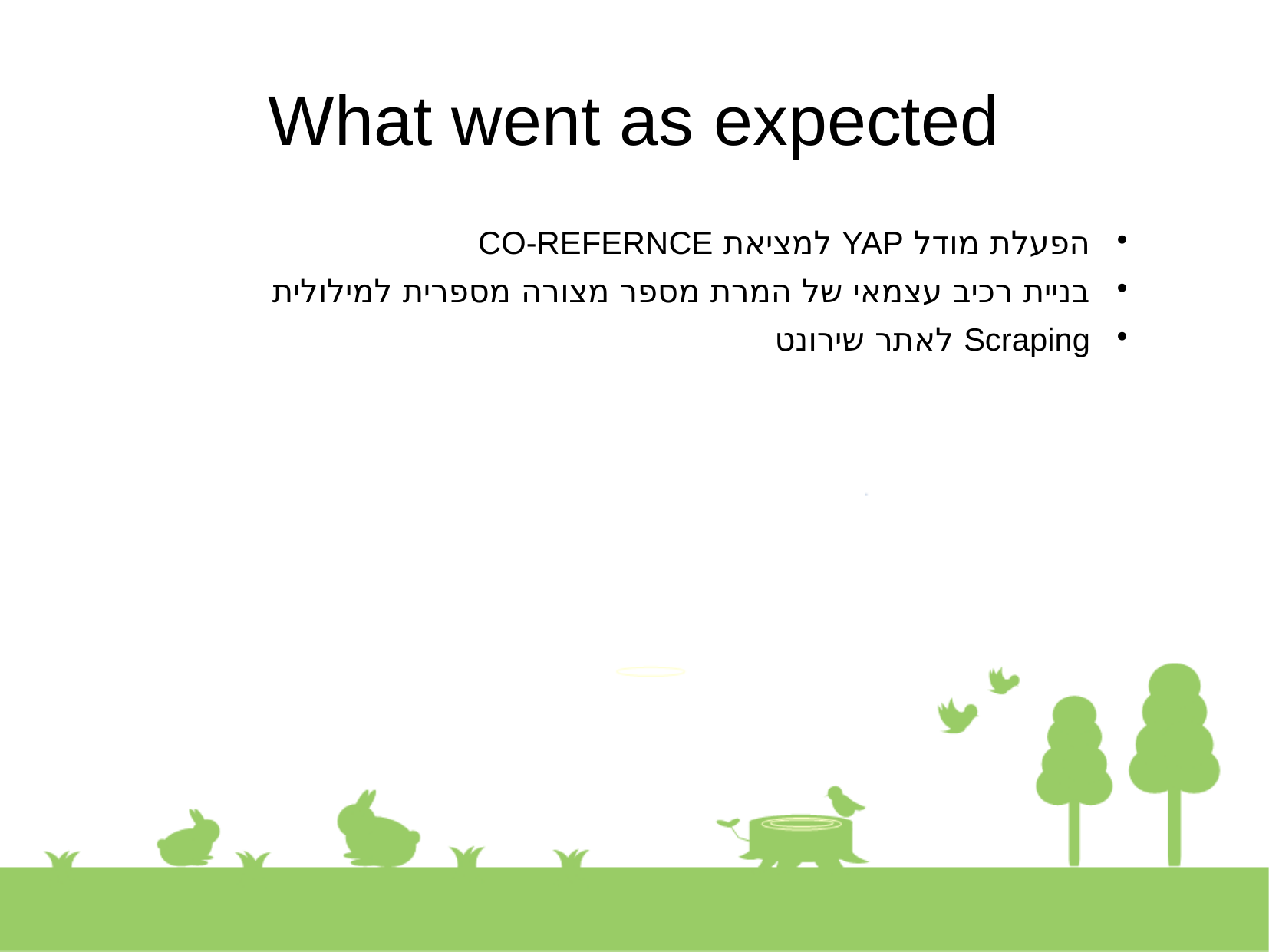

What went as expected
הפעלת מודל YAP למציאת CO-REFERNCE
בניית רכיב עצמאי של המרת מספר מצורה מספרית למילולית
Scraping לאתר שירונט